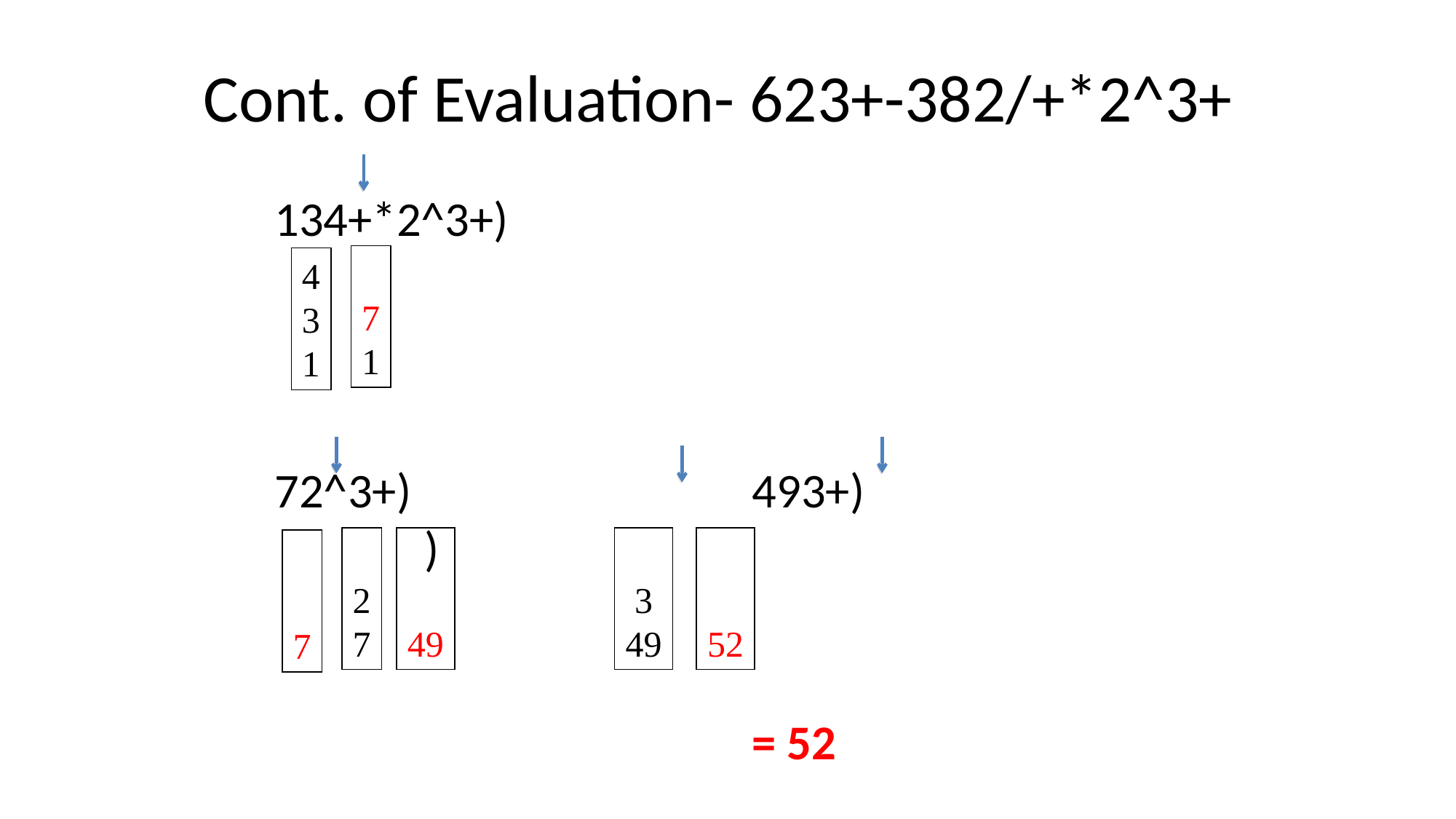

# Cont. of Evaluation- 623+-382/+*2^3+
134+*2^3+)

72^3+)				493+)			)

												= 52

7
1
4
3
1

2
7

49

 3
49

52

7